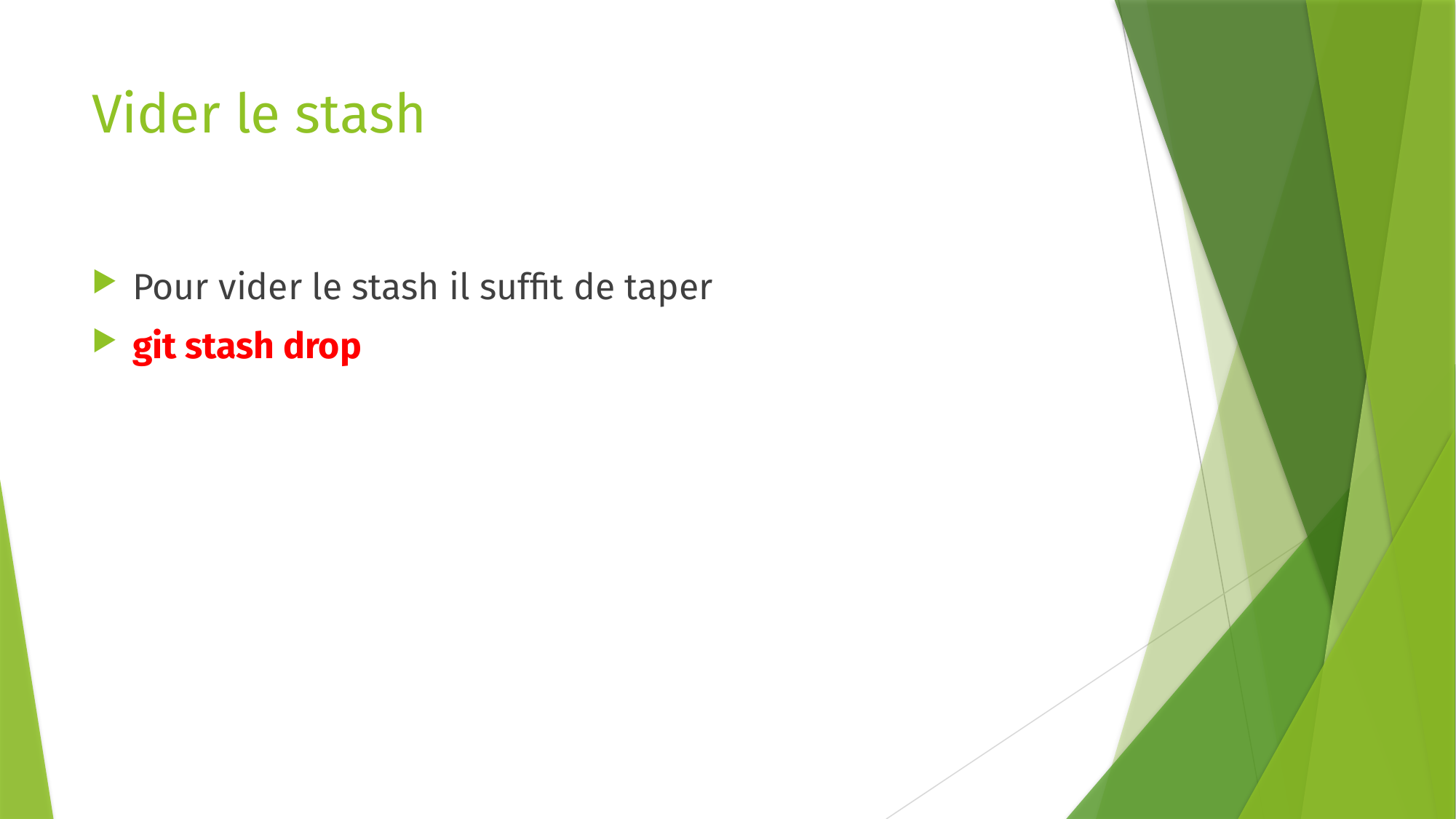

# Vider le stash
Pour vider le stash il suffit de taper
git stash drop